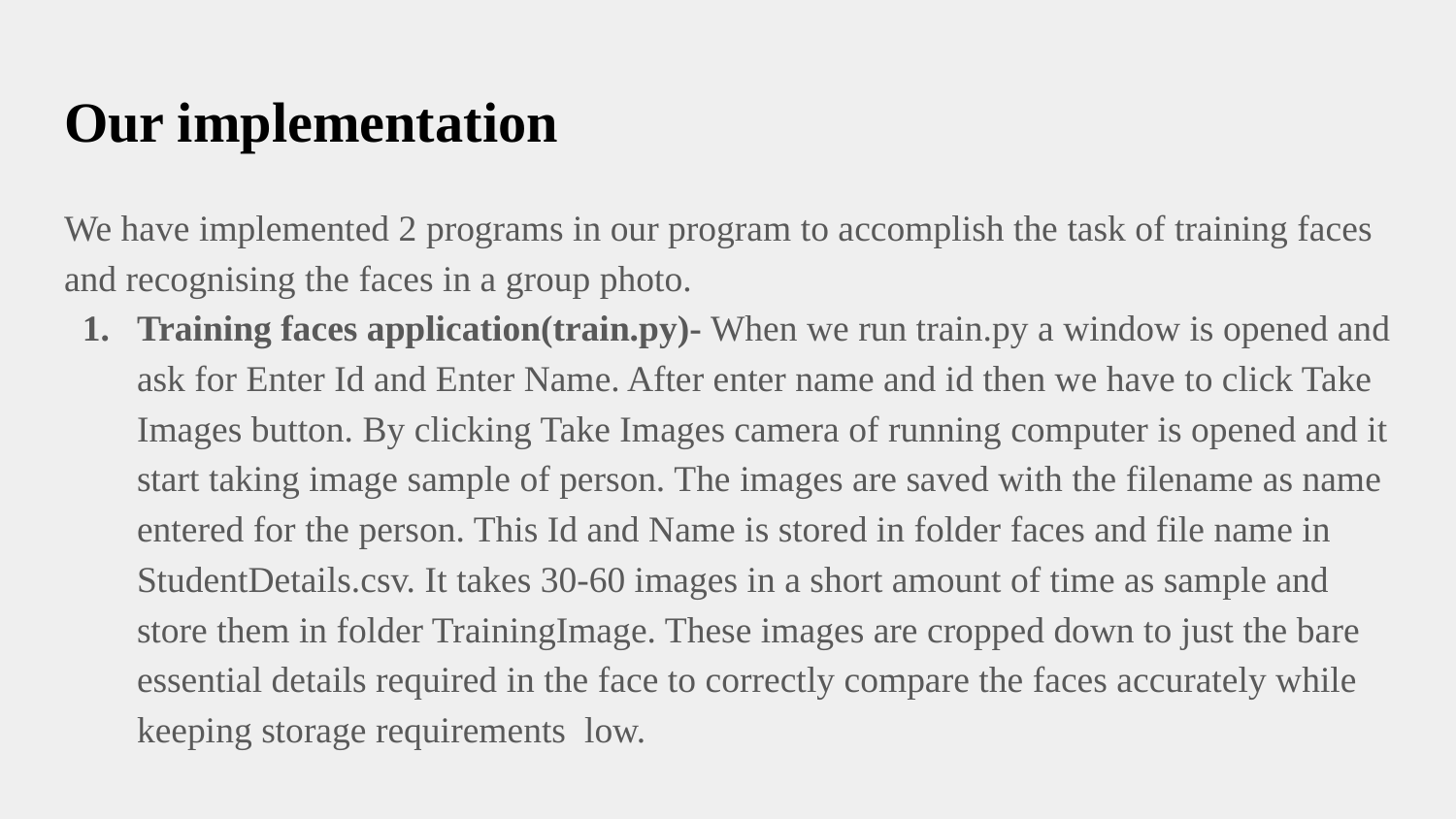

# Our implementation
We have implemented 2 programs in our program to accomplish the task of training faces and recognising the faces in a group photo.
Training faces application(train.py)- When we run train.py a window is opened and ask for Enter Id and Enter Name. After enter name and id then we have to click Take Images button. By clicking Take Images camera of running computer is opened and it start taking image sample of person. The images are saved with the filename as name entered for the person. This Id and Name is stored in folder faces and file name in StudentDetails.csv. It takes 30-60 images in a short amount of time as sample and store them in folder TrainingImage. These images are cropped down to just the bare essential details required in the face to correctly compare the faces accurately while keeping storage requirements  low.